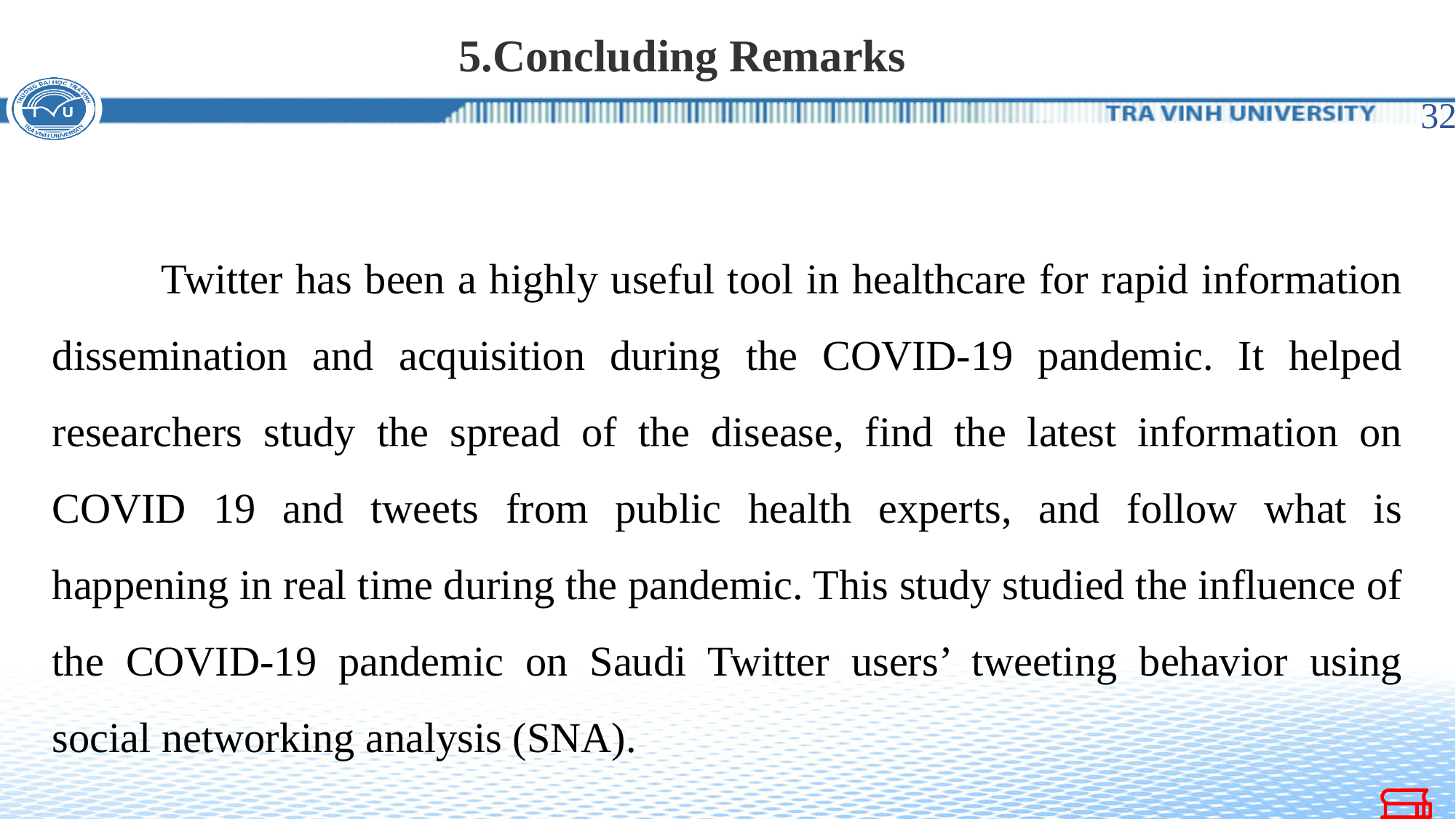

5.Concluding Remarks
32
	Twitter has been a highly useful tool in healthcare for rapid information dissemination and acquisition during the COVID-19 pandemic. It helped researchers study the spread of the disease, find the latest information on COVID 19 and tweets from public health experts, and follow what is happening in real time during the pandemic. This study studied the influence of the COVID-19 pandemic on Saudi Twitter users’ tweeting behavior using social networking analysis (SNA).